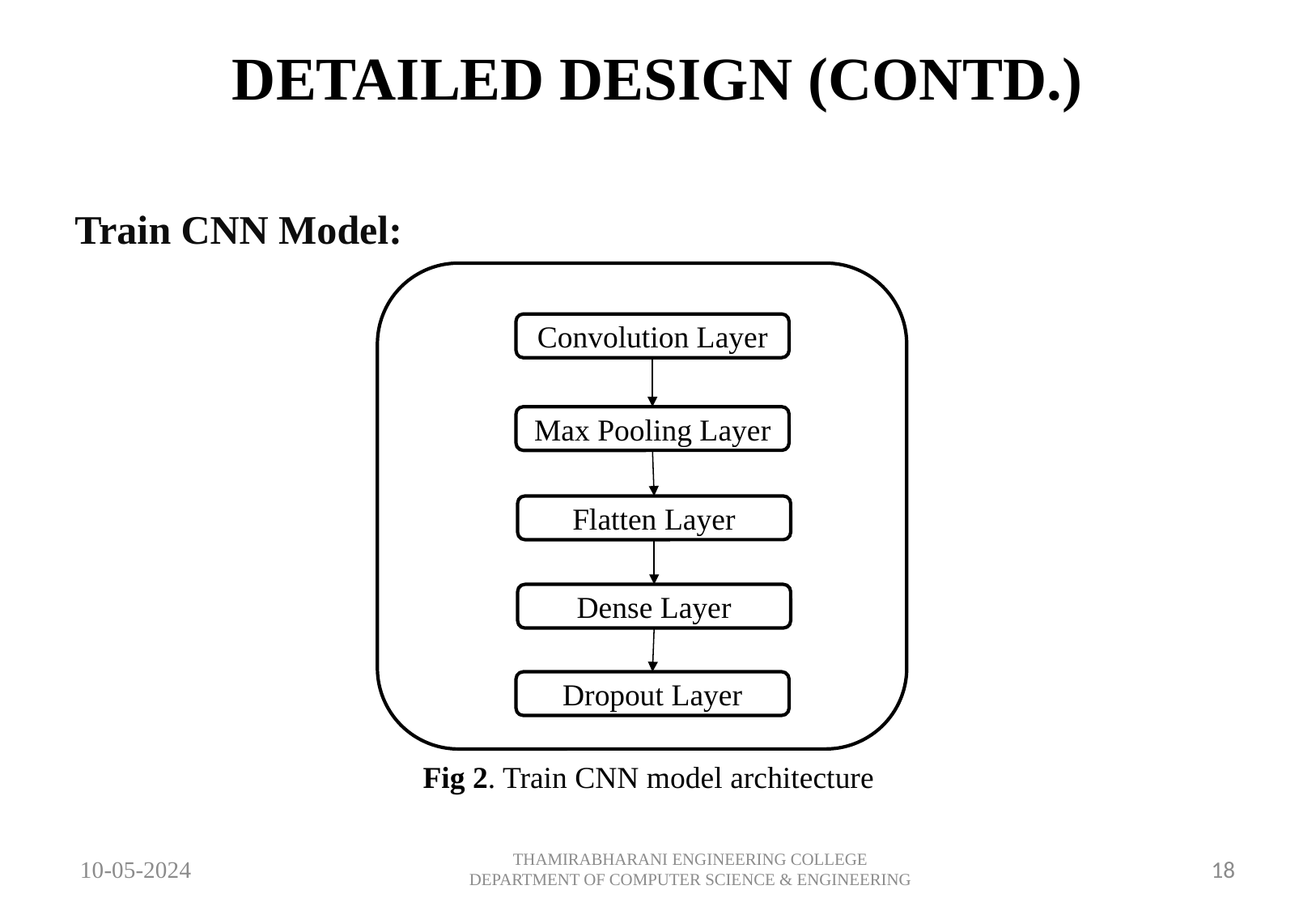

# DETAILED DESIGN (CONTD.)
Train CNN Model:

Convolution Layer
Max Pooling Layer
Flatten Layer
Dense Layer
Dropout Layer
Fig 2. Train CNN model architecture
10-05-2024
THAMIRABHARANI ENGINEERING COLLEGE DEPARTMENT OF COMPUTER SCIENCE & ENGINEERING
18